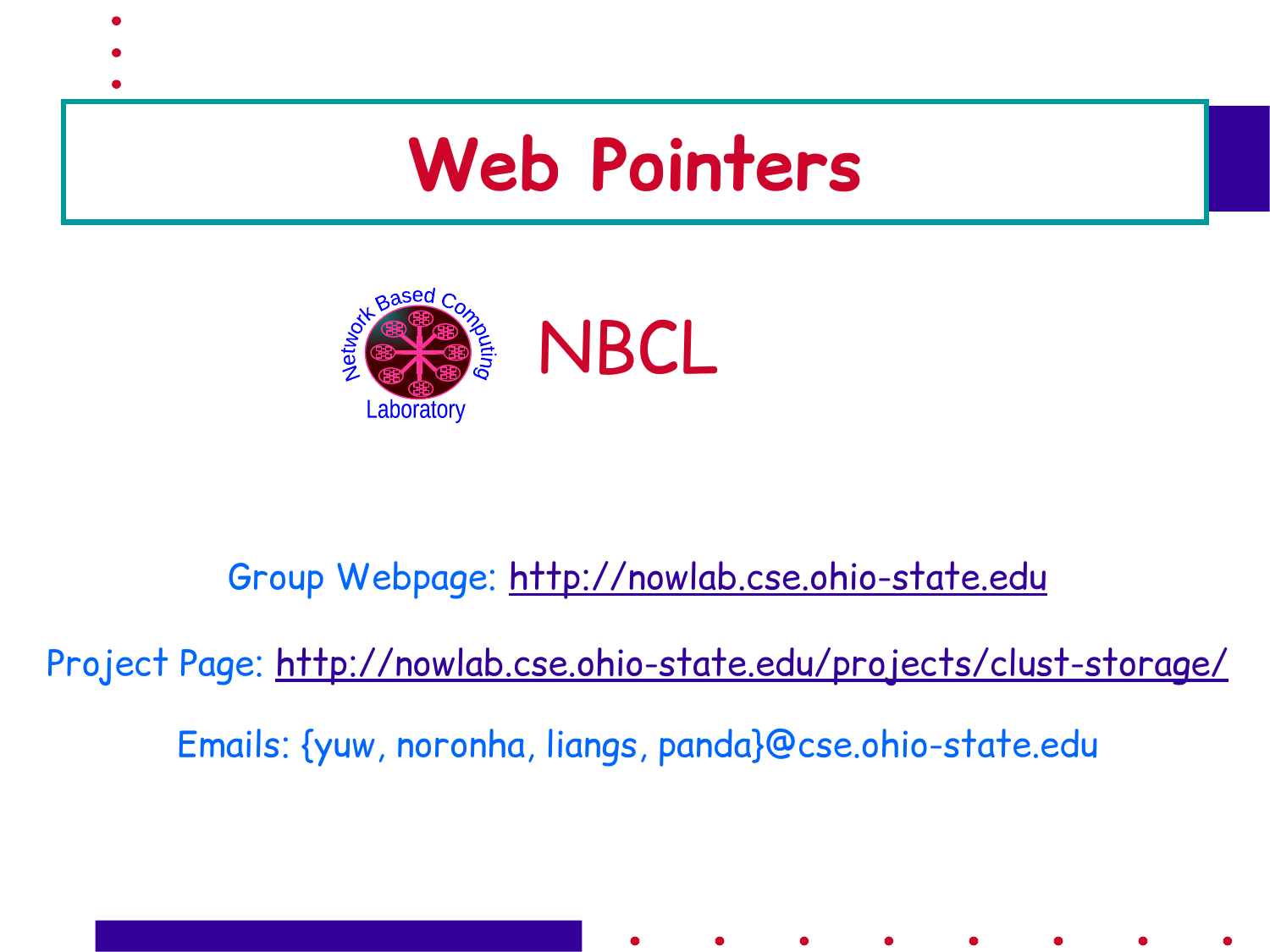

# Web Pointers
NBCL
Network Based Computing

Laboratory
Group Webpage: http://nowlab.cse.ohio-state.edu
Project Page: http://nowlab.cse.ohio-state.edu/projects/clust-storage/
Emails: {yuw, noronha, liangs, panda}@cse.ohio-state.edu